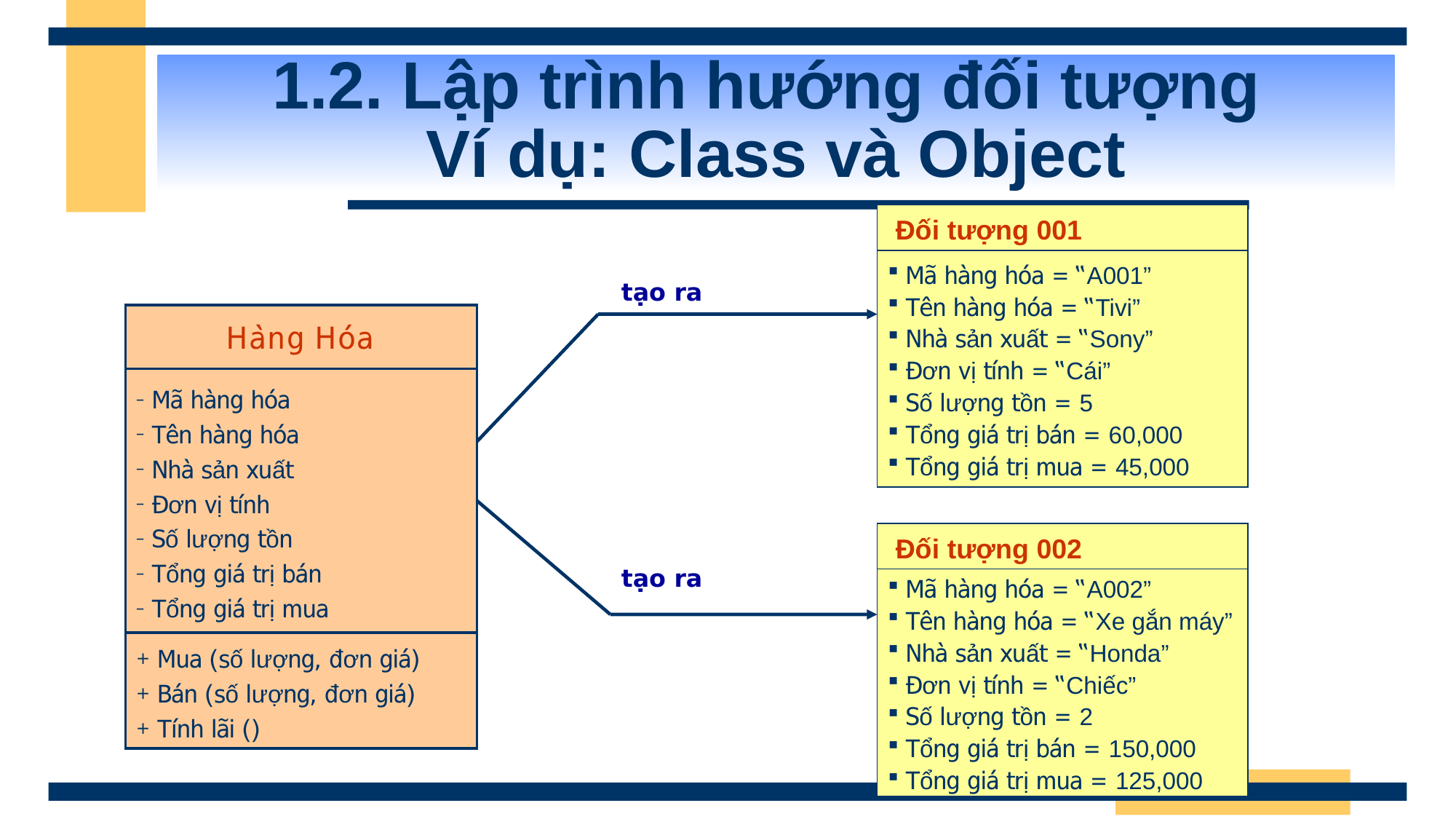

# 1.2. Lập trình hướng đối tượng Ví dụ: Class và Object
 Đối tượng 001
 Mã hàng hóa = “A001”
 Tên hàng hóa = “Tivi”
 Nhà sản xuất = “Sony”
 Đơn vị tính = “Cái”
 Số lượng tồn = 5
 Tổng giá trị bán = 60,000
 Tổng giá trị mua = 45,000
tạo ra
Hàng Hóa
 Mã hàng hóa
 Tên hàng hóa
 Nhà sản xuất
 Đơn vị tính
 Số lượng tồn
 Tổng giá trị bán
 Tổng giá trị mua
 Mua (số lượng, đơn giá)
 Bán (số lượng, đơn giá)
 Tính lãi ()

 Đối tượng 002
 Mã hàng hóa = “A002”
 Tên hàng hóa = “Xe gắn máy”
 Nhà sản xuất = “Honda”
 Đơn vị tính = “Chiếc”
 Số lượng tồn = 2
 Tổng giá trị bán = 150,000
 Tổng giá trị mua = 125,000
tạo ra